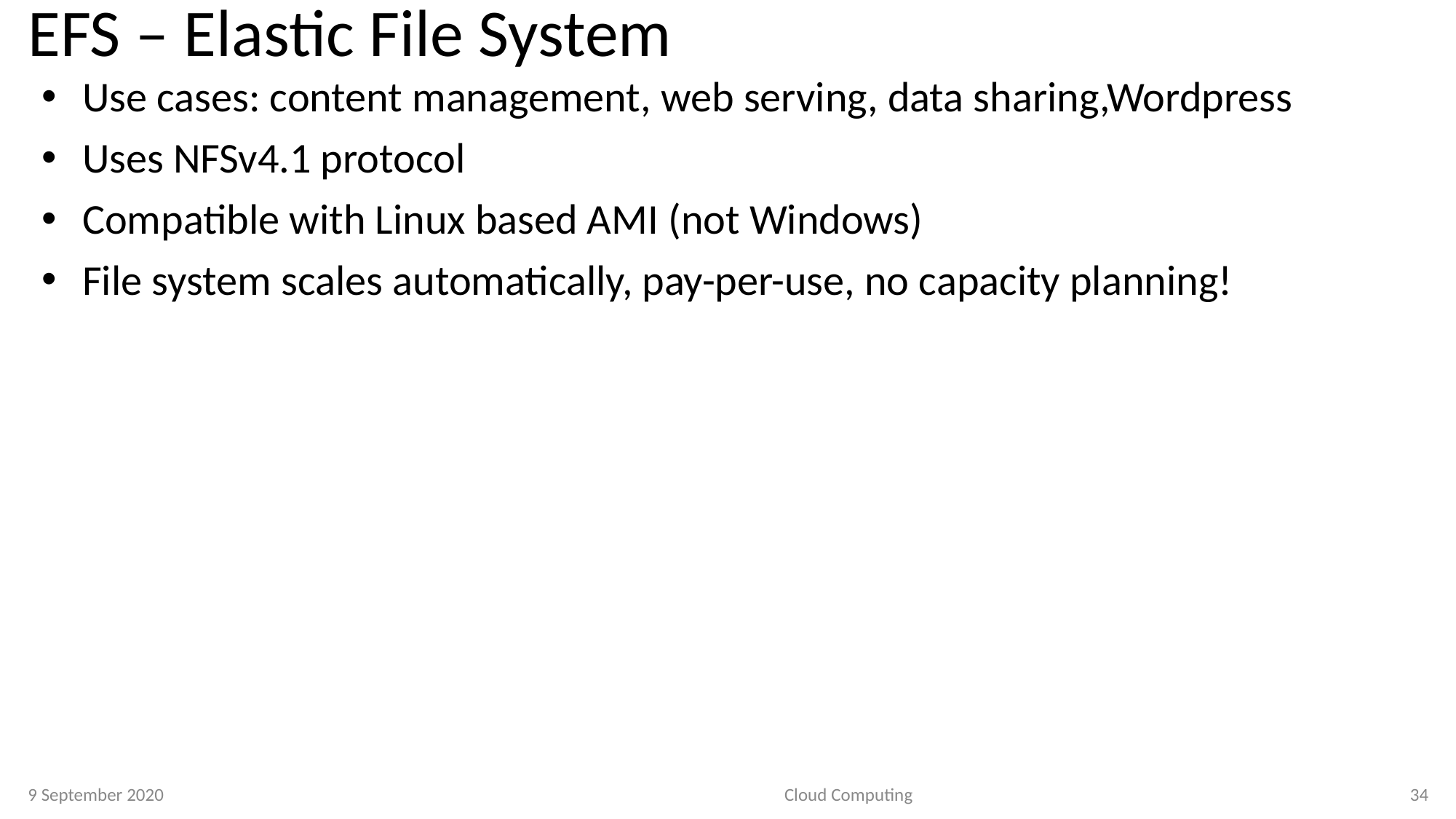

# EFS – Elastic File System
Use cases: content management, web serving, data sharing,Wordpress
Uses NFSv4.1 protocol
Compatible with Linux based AMI (not Windows)
File system scales automatically, pay-per-use, no capacity planning!
9 September 2020
Cloud Computing
34